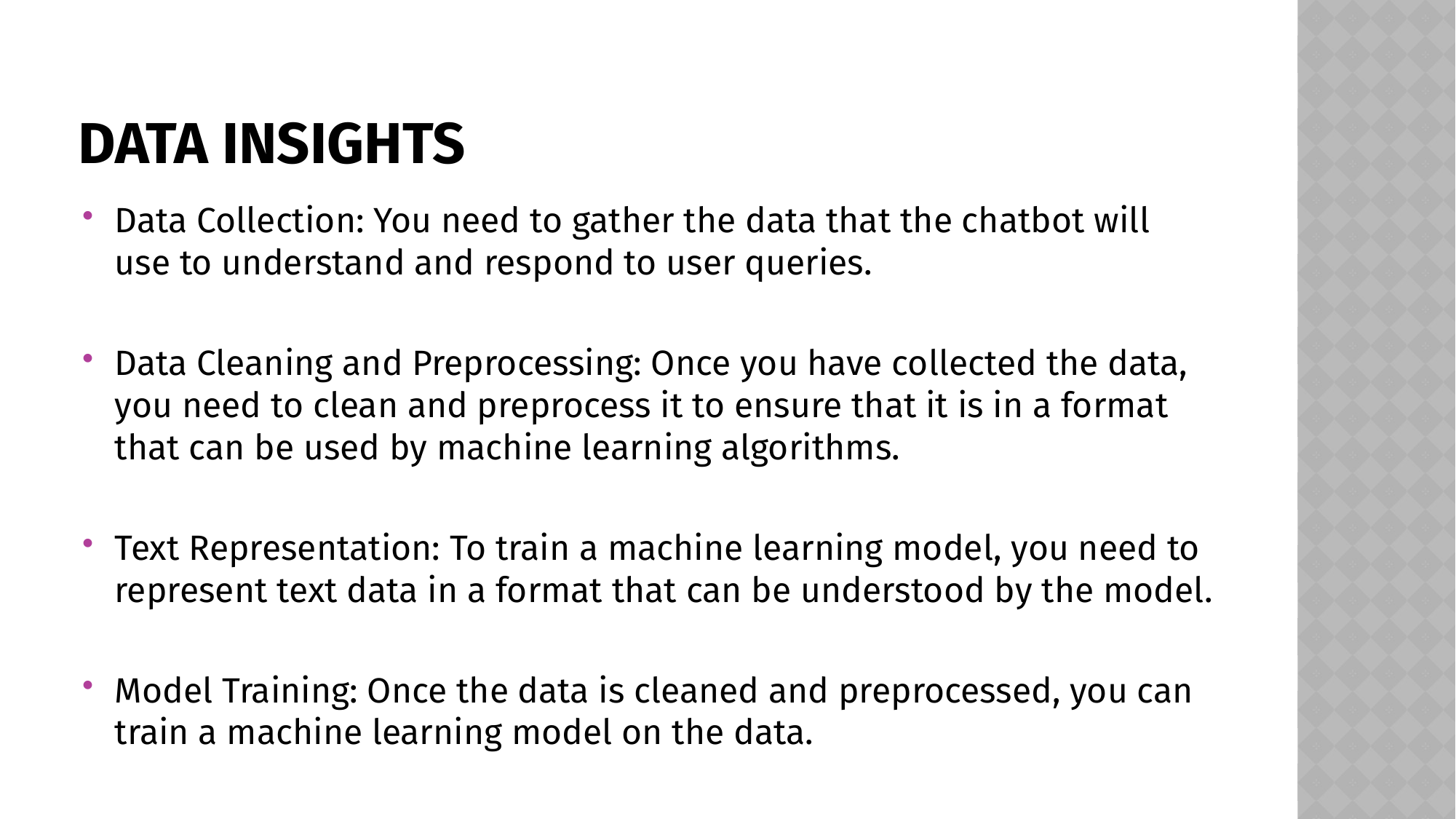

# DATA INSIGHTS
Data Collection: You need to gather the data that the chatbot will use to understand and respond to user queries.

Data Cleaning and Preprocessing: Once you have collected the data, you need to clean and preprocess it to ensure that it is in a format that can be used by machine learning algorithms.

Text Representation: To train a machine learning model, you need to represent text data in a format that can be understood by the model.

Model Training: Once the data is cleaned and preprocessed, you can train a machine learning model on the data.